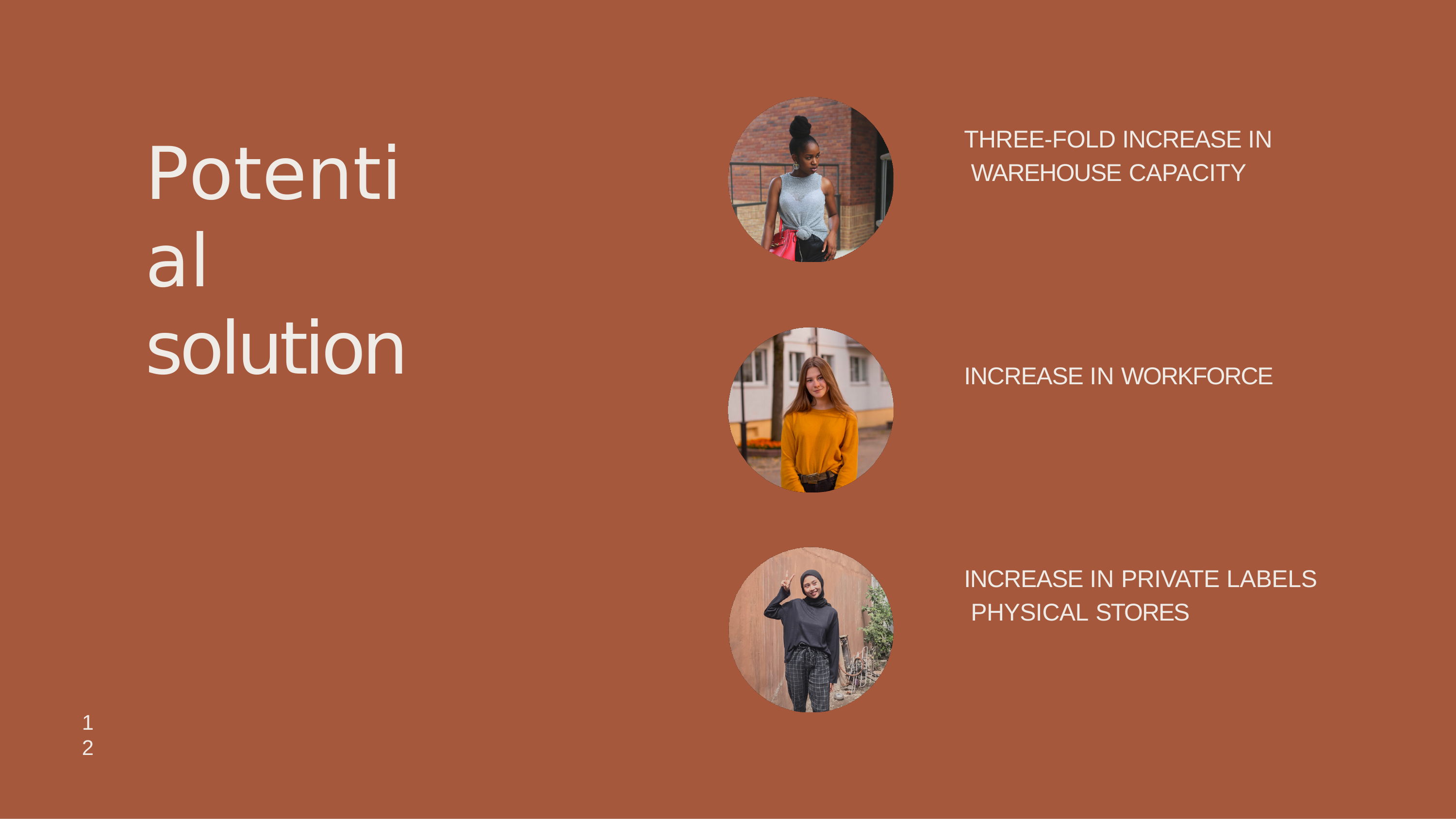

# THREE-FOLD INCREASE IN  WAREHOUSE CAPACITY
Potential  solution

INCREASE IN WORKFORCE

INCREASE IN PRIVATE LABELS  PHYSICAL STORES
12